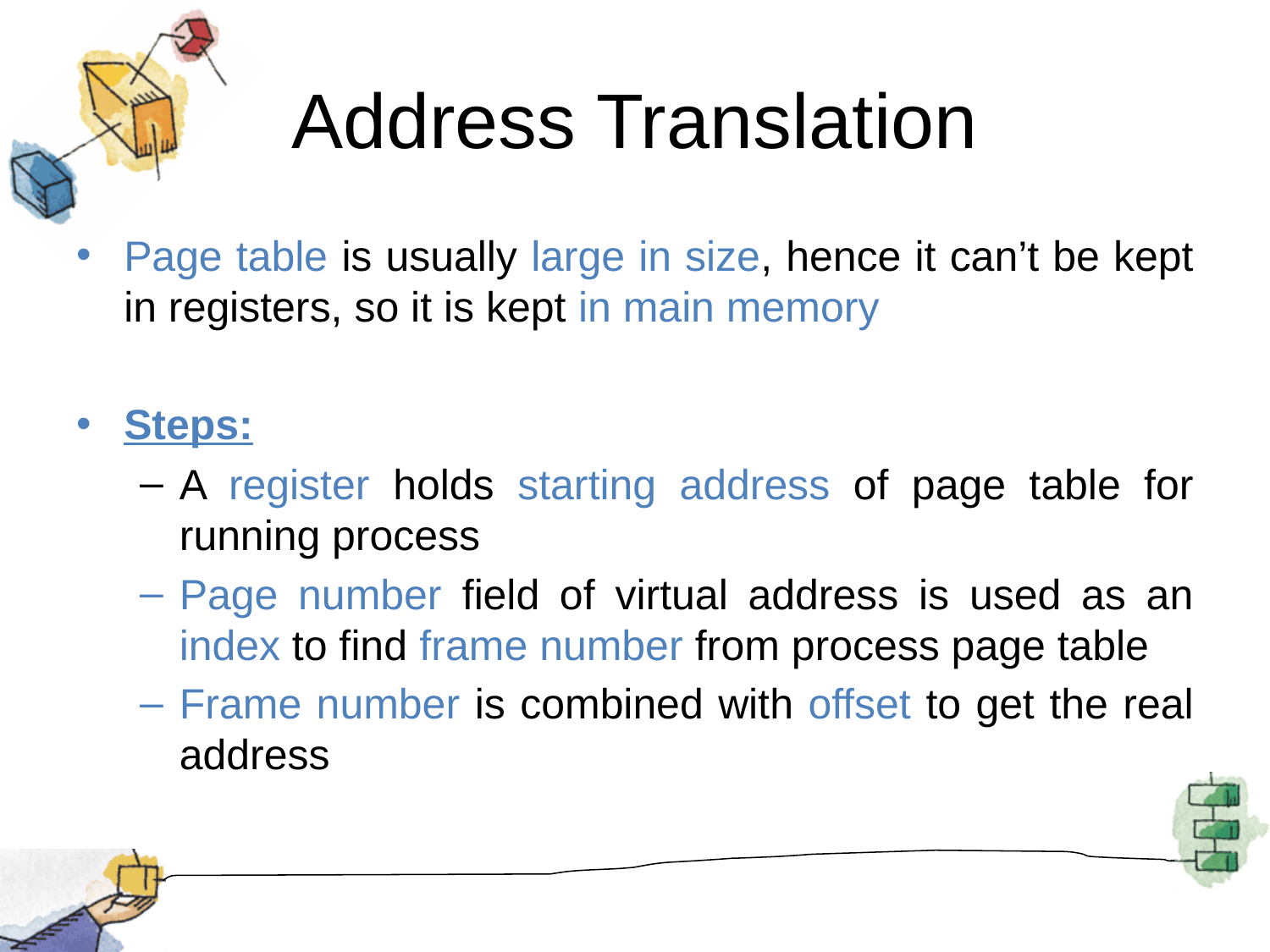

# Address Translation
Page table is usually large in size, hence it can’t be kept in registers, so it is kept in main memory

Steps:
A register holds starting address of page table for running process
Page number field of virtual address is used as an index to find frame number from process page table
Frame number is combined with offset to get the real address